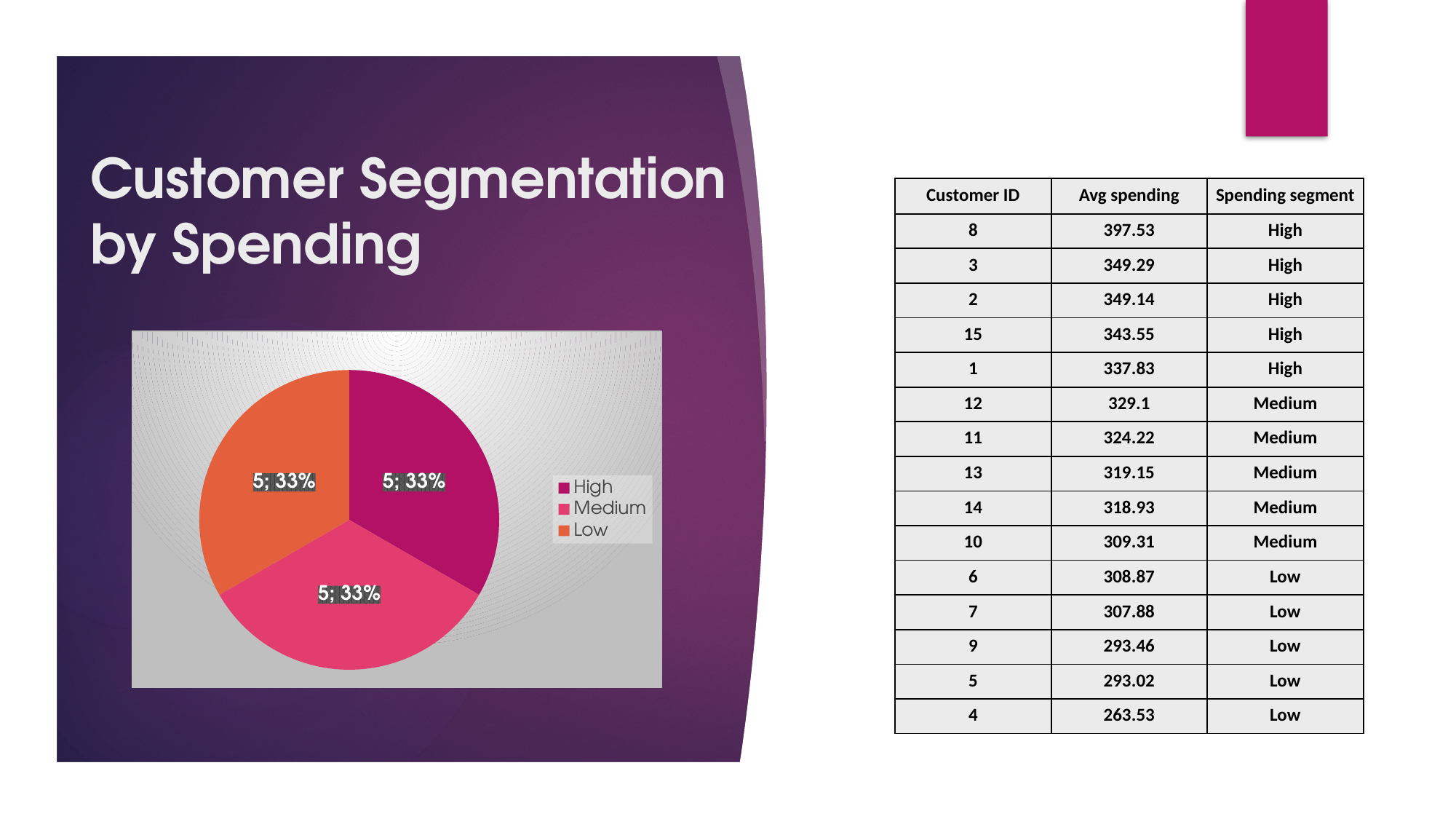

# Customer Segmentation by Spending
| Customer ID | Avg spending | Spending segment |
| --- | --- | --- |
| 8 | 397.53 | High |
| 3 | 349.29 | High |
| 2 | 349.14 | High |
| 15 | 343.55 | High |
| 1 | 337.83 | High |
| 12 | 329.1 | Medium |
| 11 | 324.22 | Medium |
| 13 | 319.15 | Medium |
| 14 | 318.93 | Medium |
| 10 | 309.31 | Medium |
| 6 | 308.87 | Low |
| 7 | 307.88 | Low |
| 9 | 293.46 | Low |
| 5 | 293.02 | Low |
| 4 | 263.53 | Low |

### Chart

| Category | avg_spending |
|---|---|
| High | 5.0 |
| Medium | 5.0 |
| Low | 5.0 |